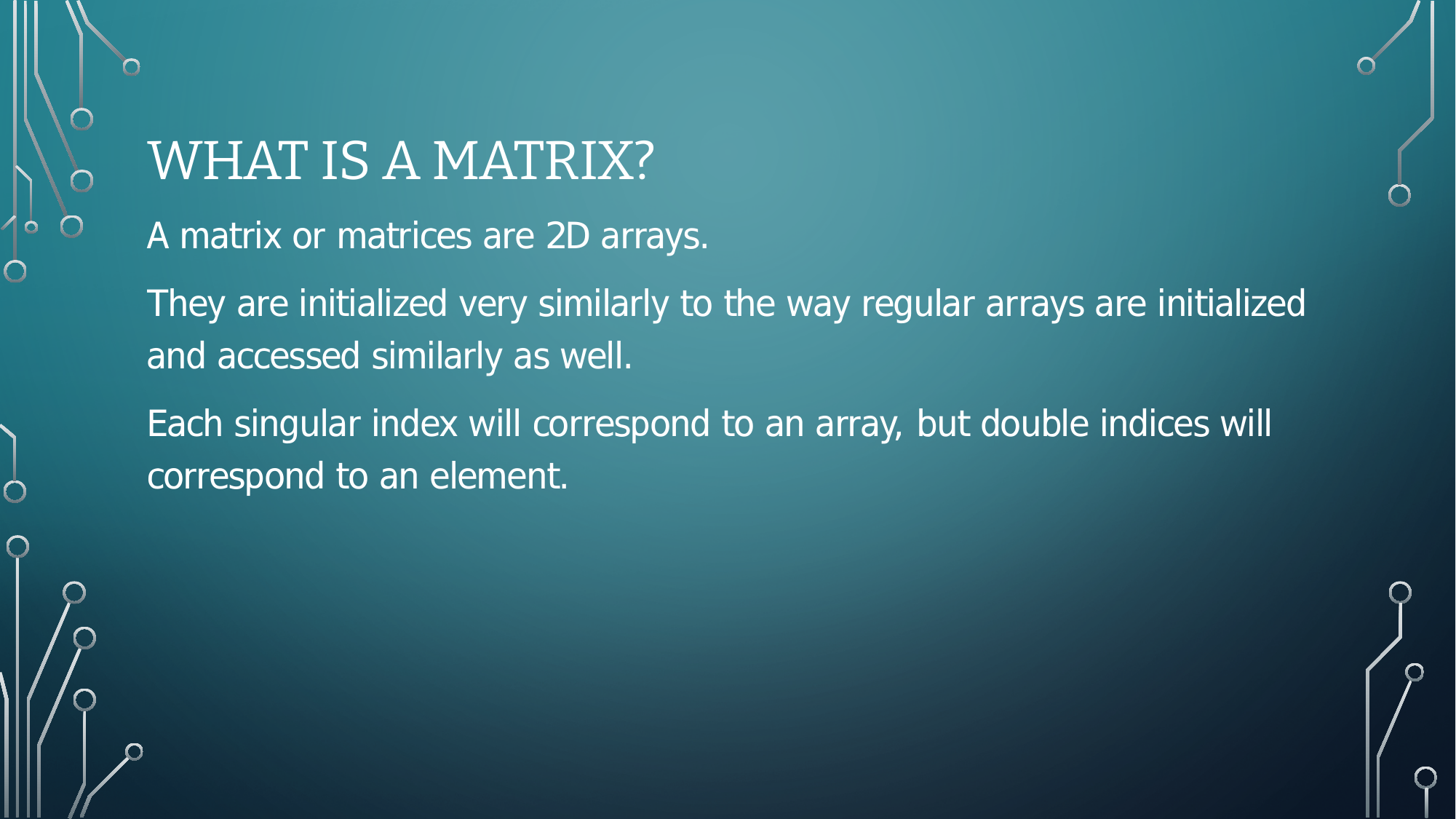

# What is a Matrix?
A matrix or matrices are 2D arrays.
They are initialized very similarly to the way regular arrays are initialized and accessed similarly as well.
Each singular index will correspond to an array, but double indices will correspond to an element.